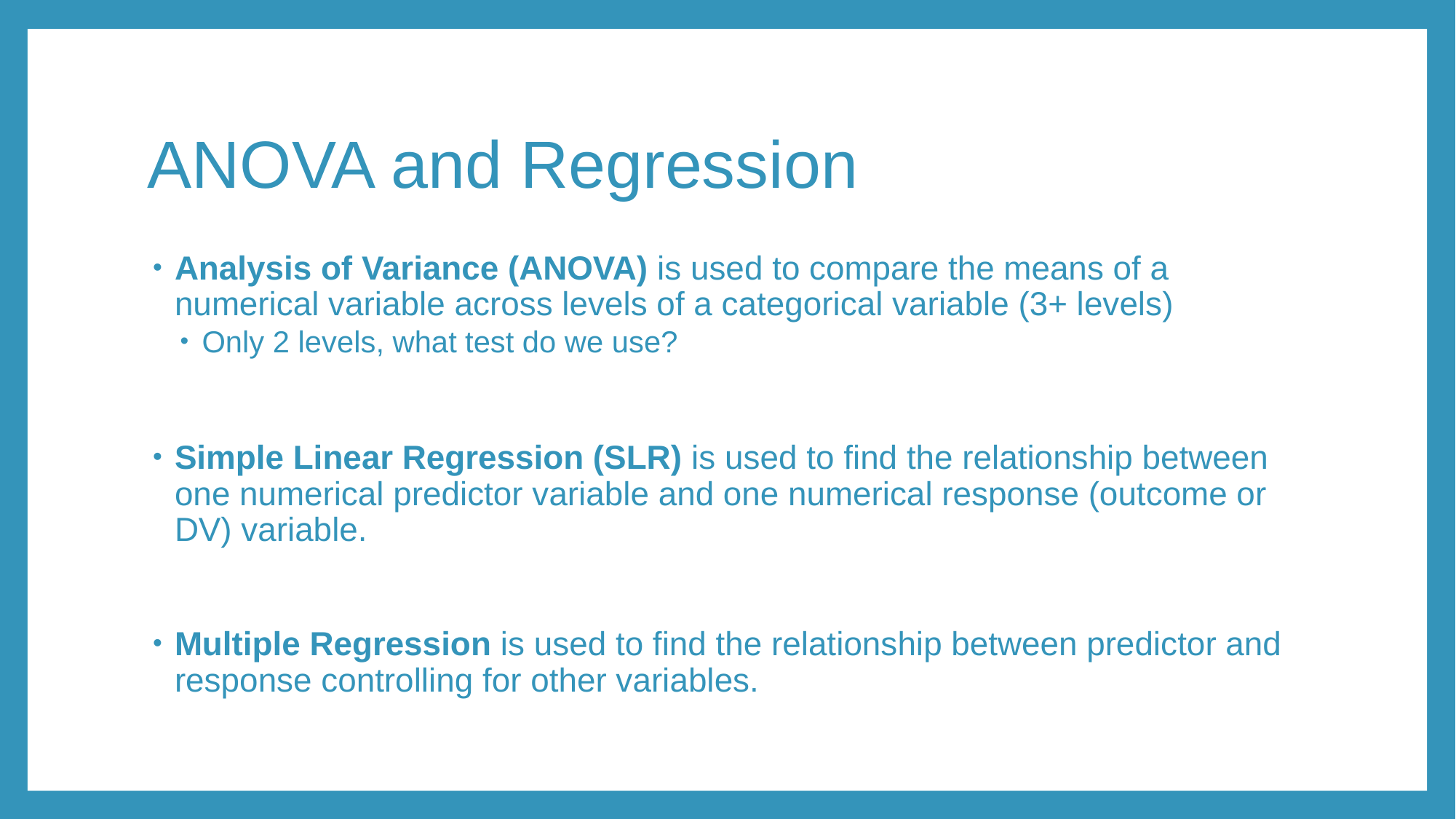

# ANOVA and Regression
Analysis of Variance (ANOVA) is used to compare the means of a numerical variable across levels of a categorical variable (3+ levels)
Only 2 levels, what test do we use?

Simple Linear Regression (SLR) is used to find the relationship between one numerical predictor variable and one numerical response (outcome or DV) variable.

Multiple Regression is used to find the relationship between predictor and response controlling for other variables.